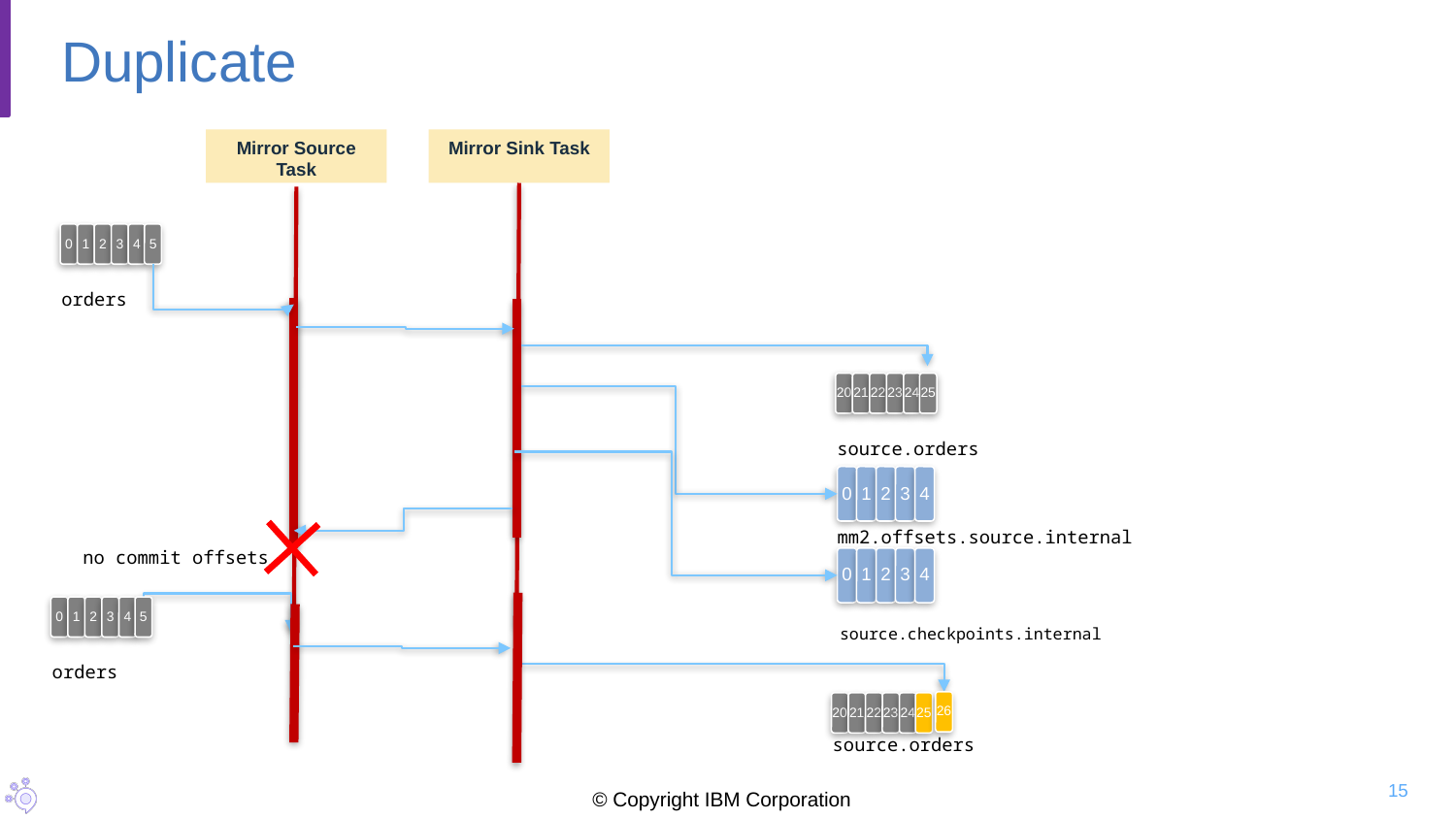

# Duplicate
Mirror Source Task
Mirror Sink Task
0
1
2
3
4
5
orders
20
21
22
23
24
25
source.orders
0
1
2
3
4

mm2.offsets.source.internal
no commit offsets
0
1
2
3
4
0
1
2
3
4
5
source.checkpoints.internal
orders
26
20
21
22
23
24
25
source.orders
15